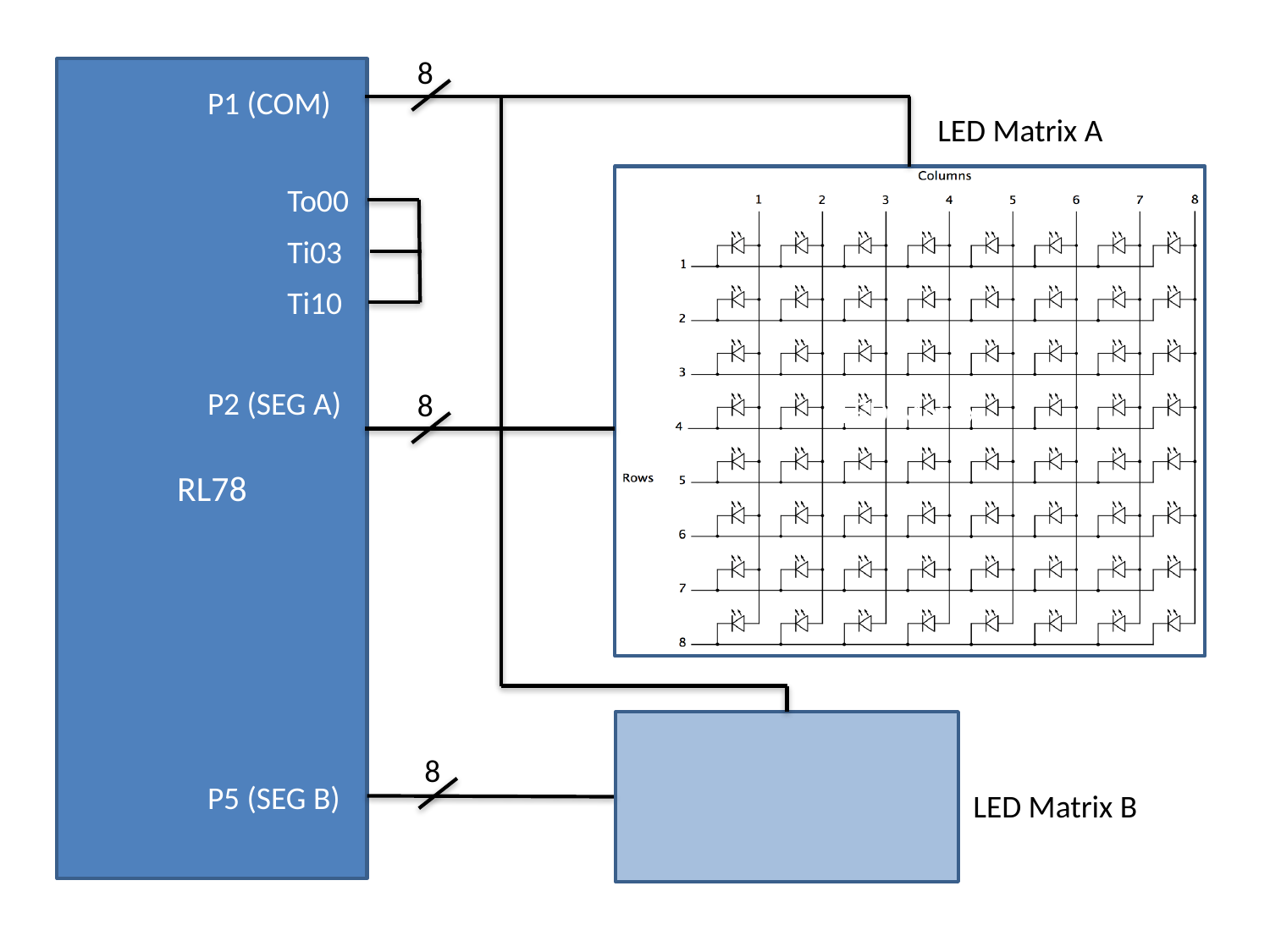

8

RL78
P1 (COM)
LED Matrix A
LED Matrix
To00
Ti03
Ti10
P2 (SEG A)
8

8
P5 (SEG B)
LED Matrix B